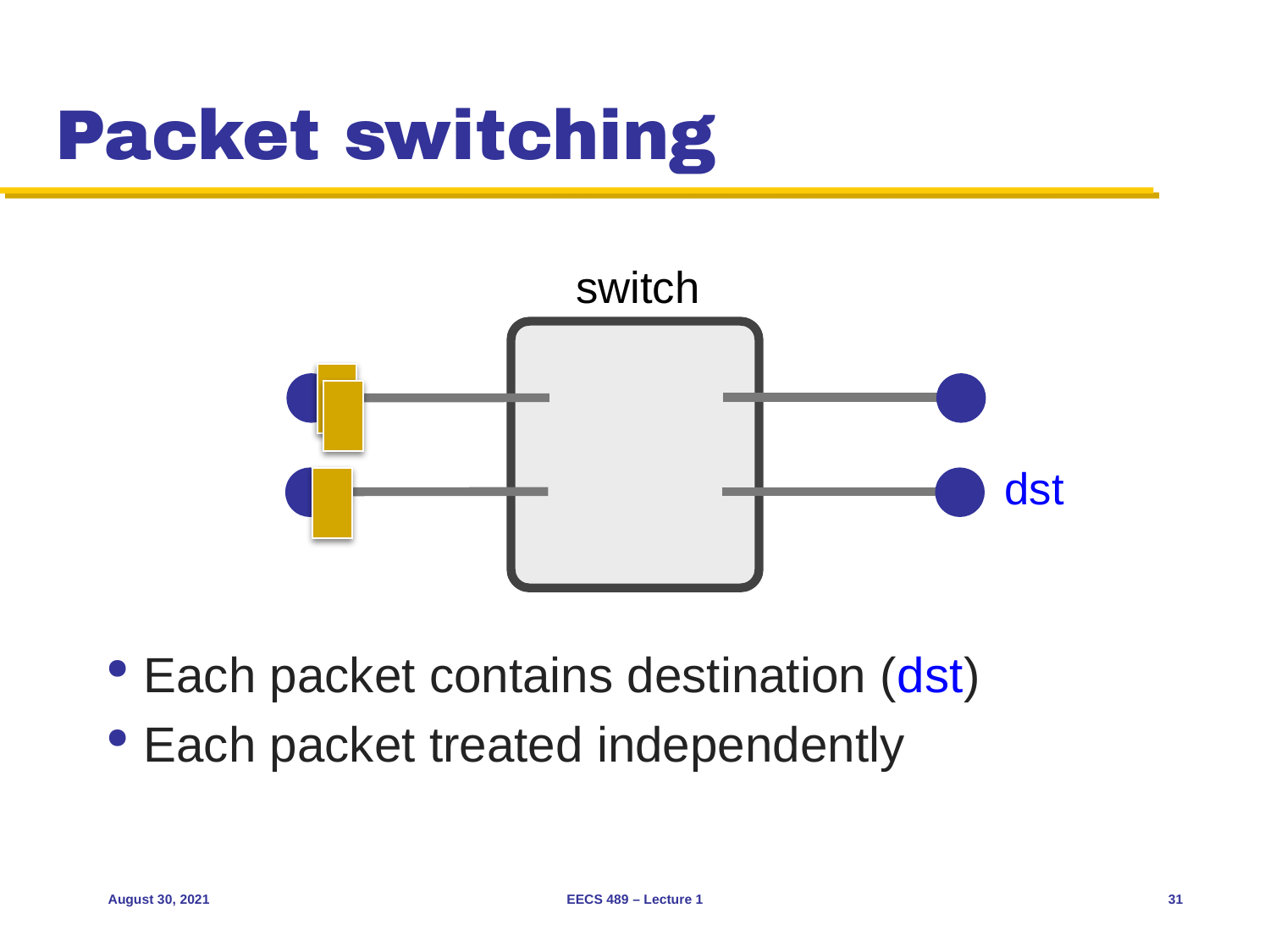

# Packet switching

Each packet contains destination (dst)
Each packet treated independently
switch

dst

August 30, 2021
EECS 489 – Lecture 1
31